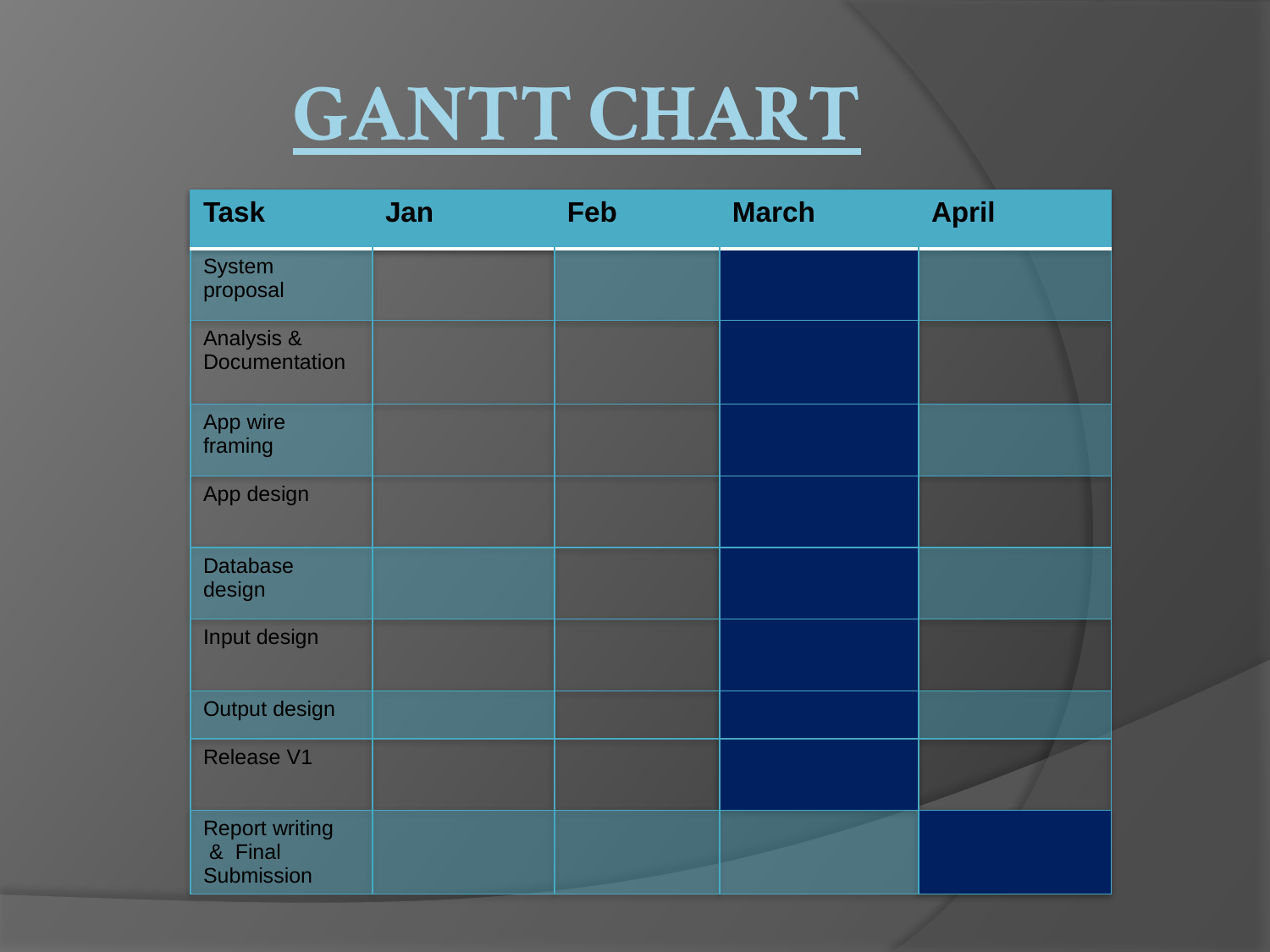

# Gantt Chart
| Task | Jan | Feb | March | April |
| --- | --- | --- | --- | --- |
| System proposal |  |  |  |  |
| Analysis & Documentation |  |  |  |  |
| App wire framing |  |  |  |  |
| App design |  |  |  |  |
| Database design |  |  |  |  |
| Input design |  |  |  |  |
| Output design |  |  |  |  |
| Release V1 |  |  |  |  |
| Report writing & Final Submission |  |  |  |  |